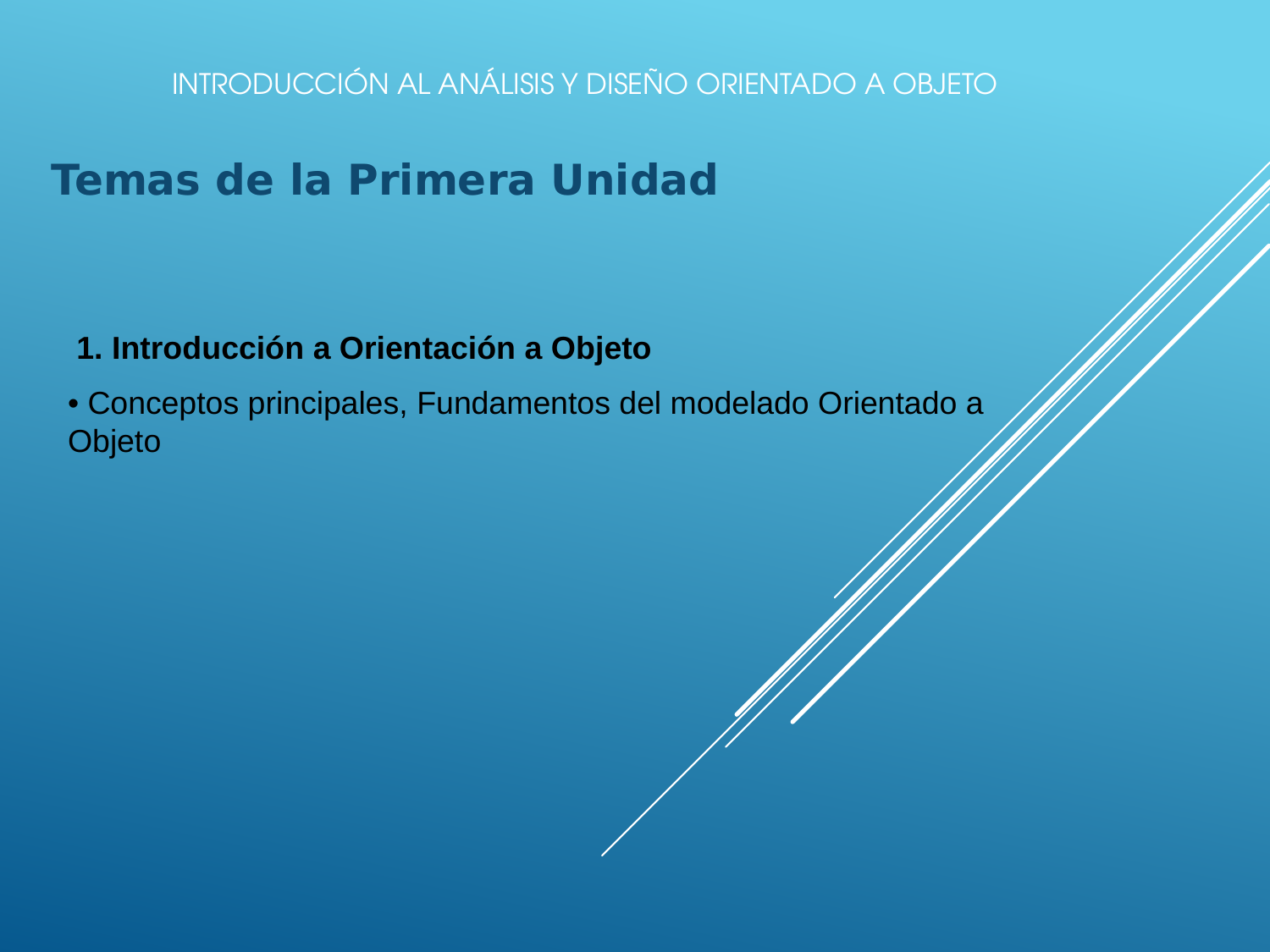

# Introducción al Análisis y Diseño Orientado a Objeto
Temas de la Primera Unidad

 1. Introducción a Orientación a Objeto
• Conceptos principales, Fundamentos del modelado Orientado a Objeto